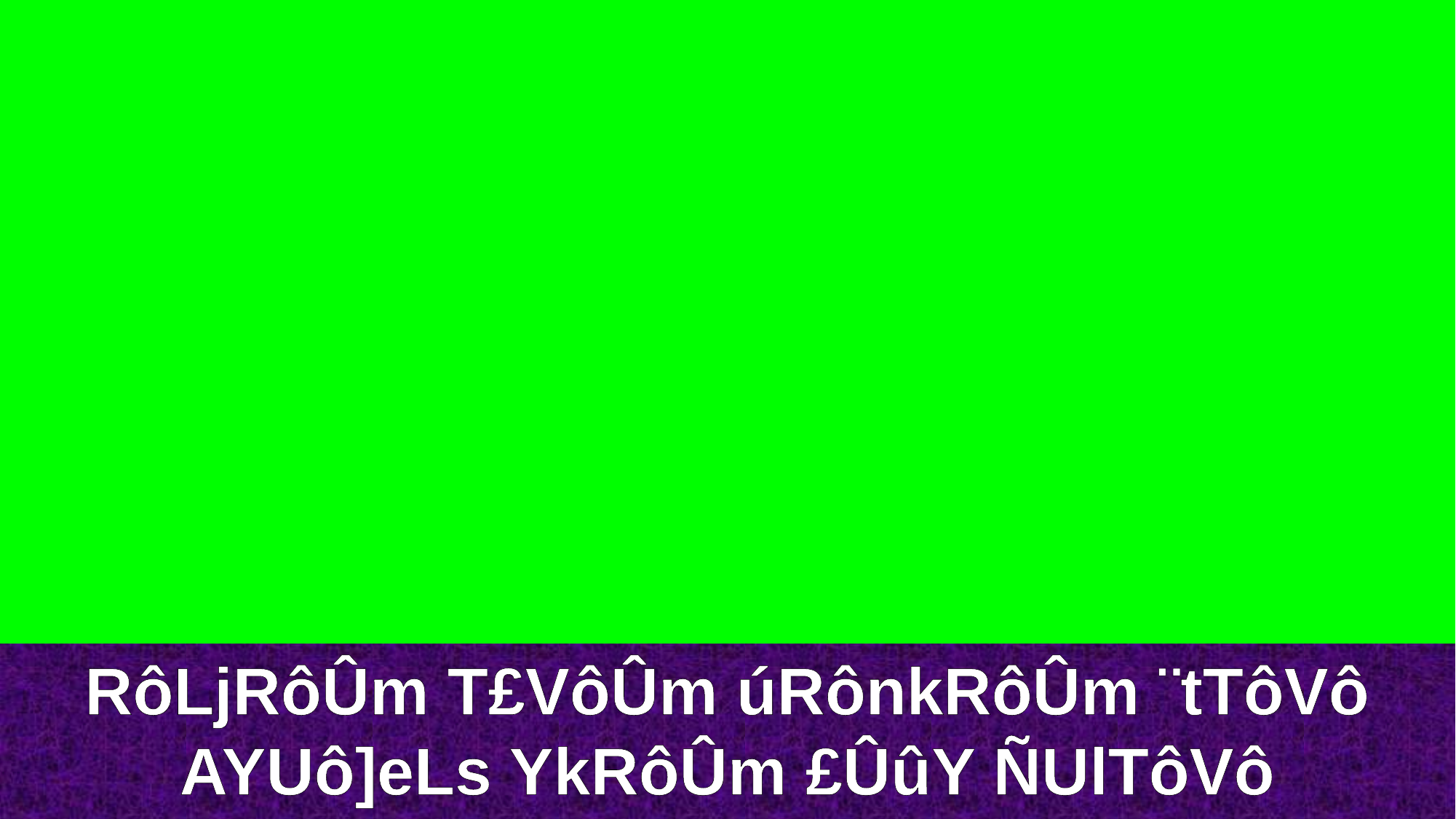

RôLjRôÛm T£VôÛm úRônkRôÛm ¨tTôVô
AYUô]eLs YkRôÛm £ÛûY ÑUlTôVô